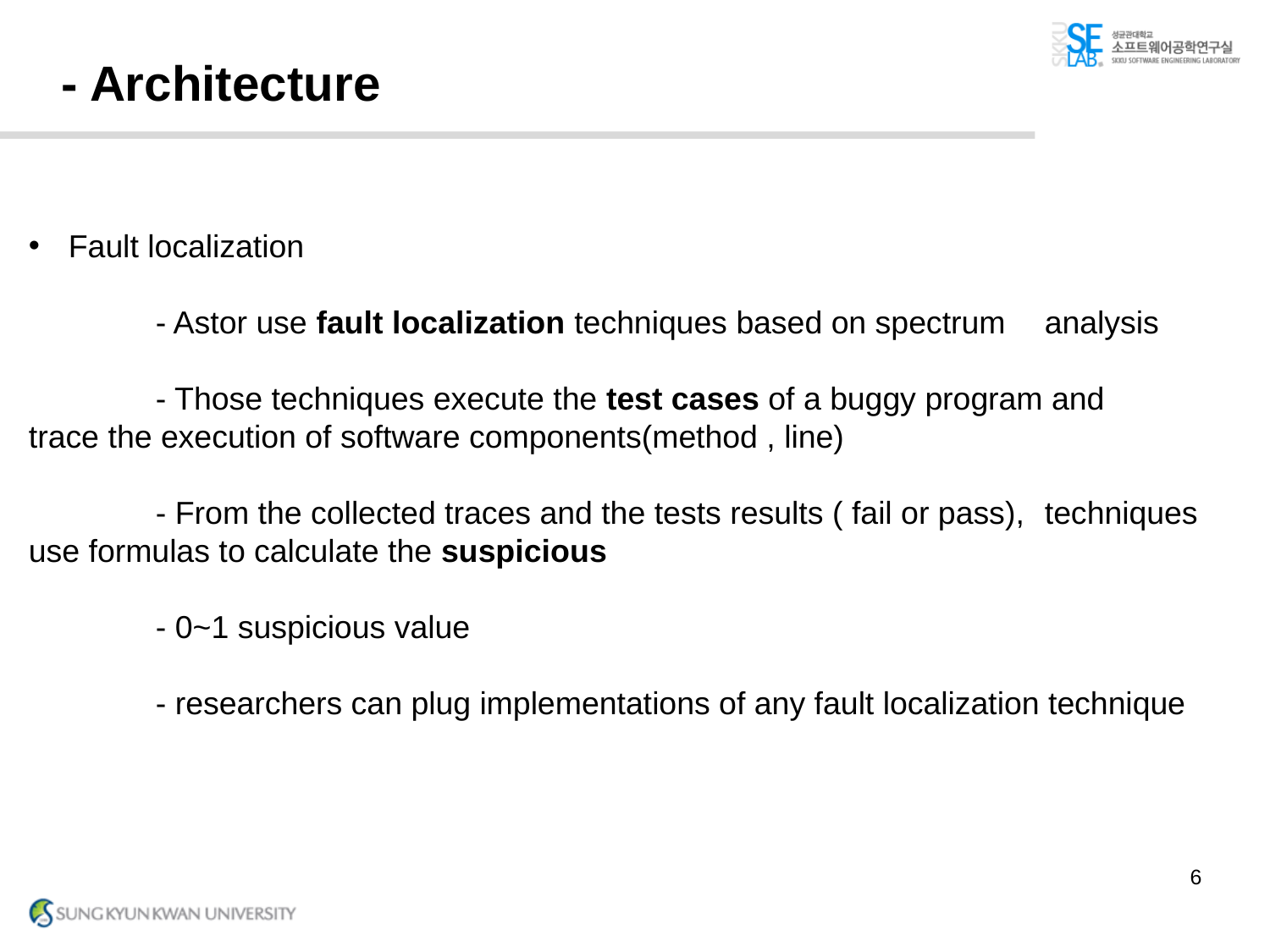

# - Architecture
Fault localization

	- Astor use fault localization techniques based on spectrum 	analysis

	- Those techniques execute the test cases of a buggy program and 	trace the execution of software components(method , line)

	- From the collected traces and the tests results ( fail or pass), 	techniques use formulas to calculate the suspicious

	- 0~1 suspicious value

	- researchers can plug implementations of any fault localization technique
6